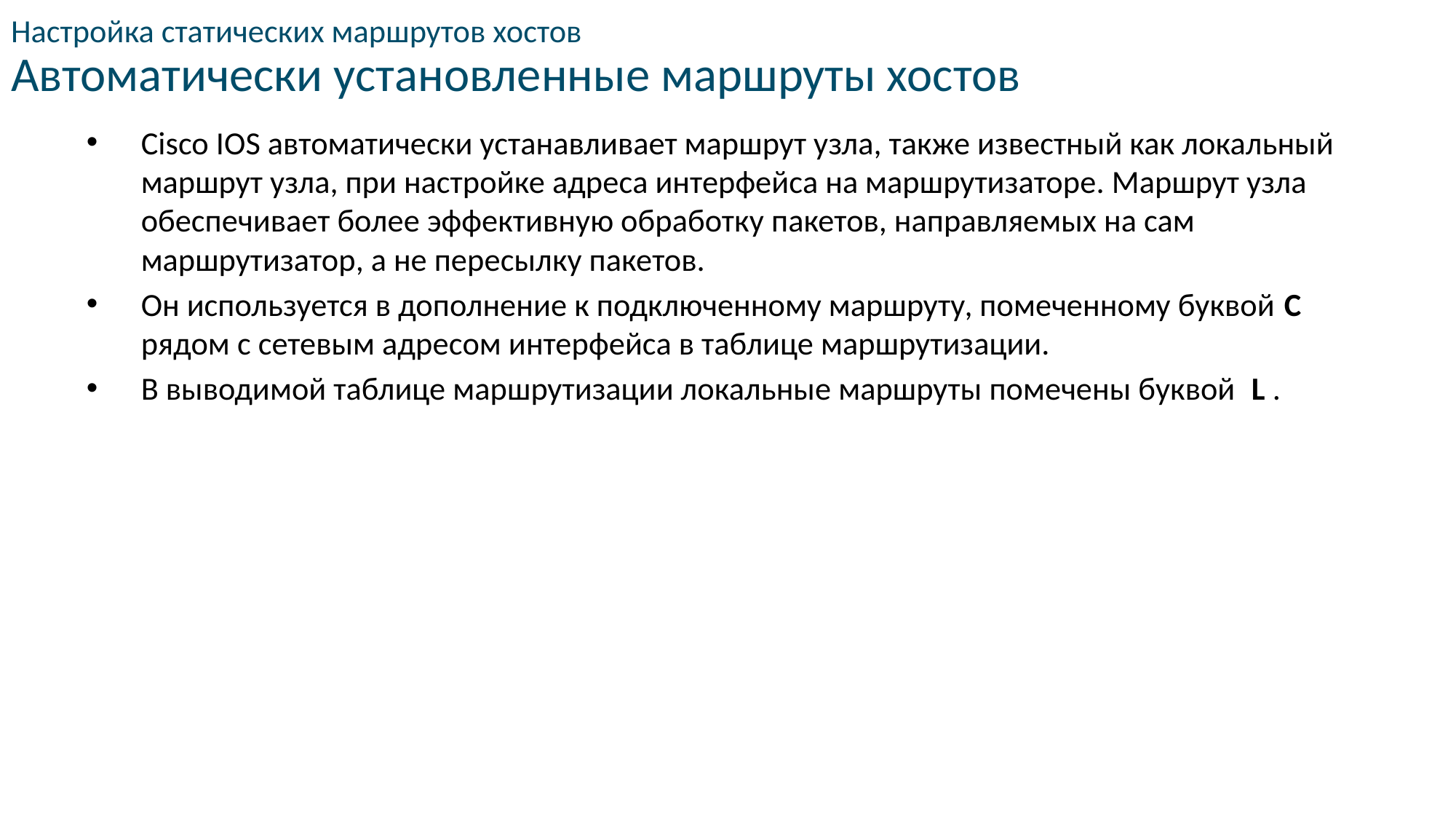

# Настройка статических маршрутов хостов Автоматически установленные маршруты хостов
Cisco IOS автоматически устанавливает маршрут узла, также известный как локальный маршрут узла, при настройке адреса интерфейса на маршрутизаторе. Маршрут узла обеспечивает более эффективную обработку пакетов, направляемых на сам маршрутизатор, а не пересылку пакетов.
Он используется в дополнение к подключенному маршруту, помеченному буквой C рядом с сетевым адресом интерфейса в таблице маршрутизации.
В выводимой таблице маршрутизации локальные маршруты помечены буквой  L .